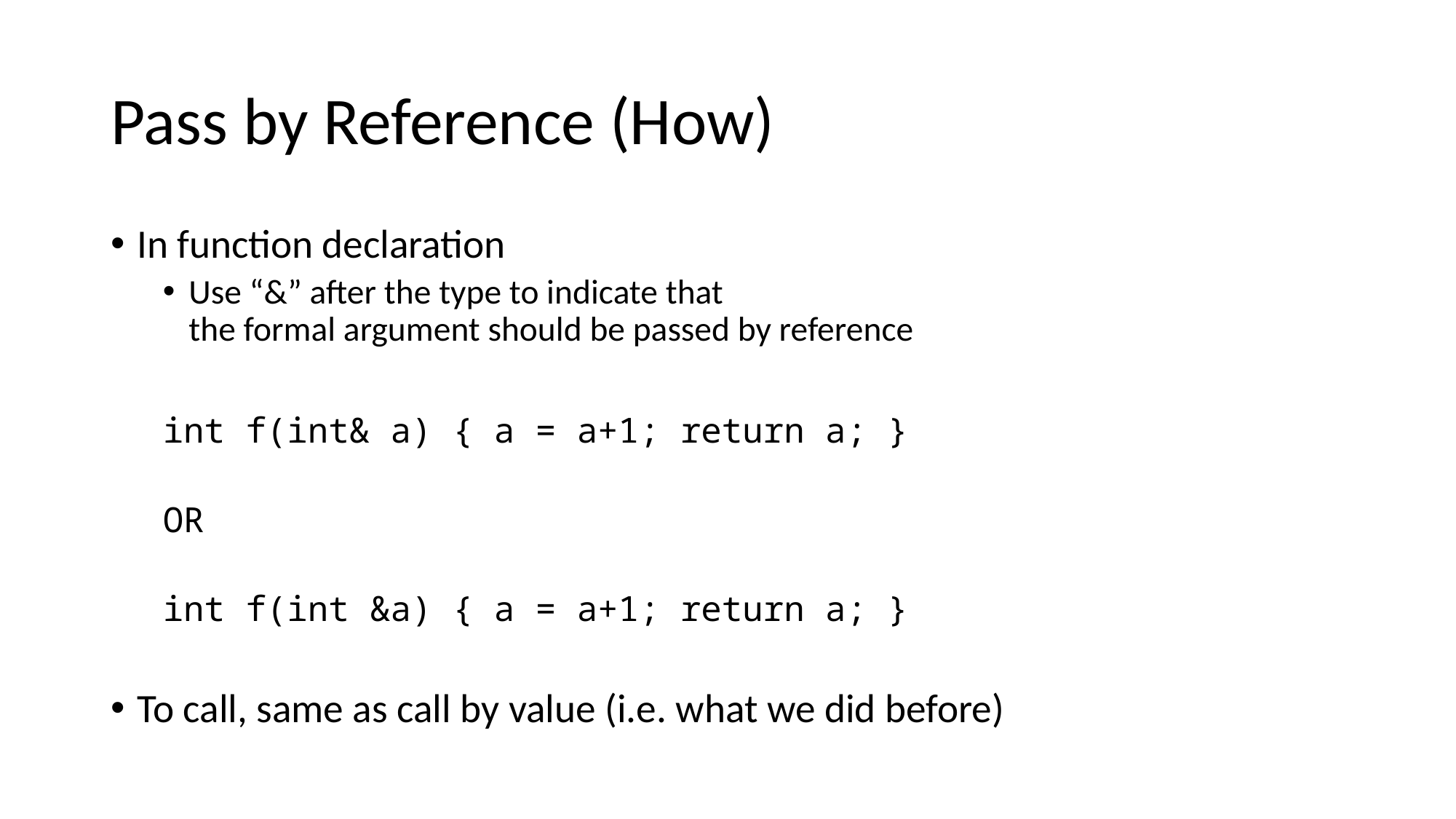

# Pass by Reference (How)
In function declaration
Use “&” after the type to indicate that
the formal argument should be passed by reference

int f(int& a) { a = a+1; return a; }

OR

int f(int &a) { a = a+1; return a; }

To call, same as call by value (i.e. what we did before)